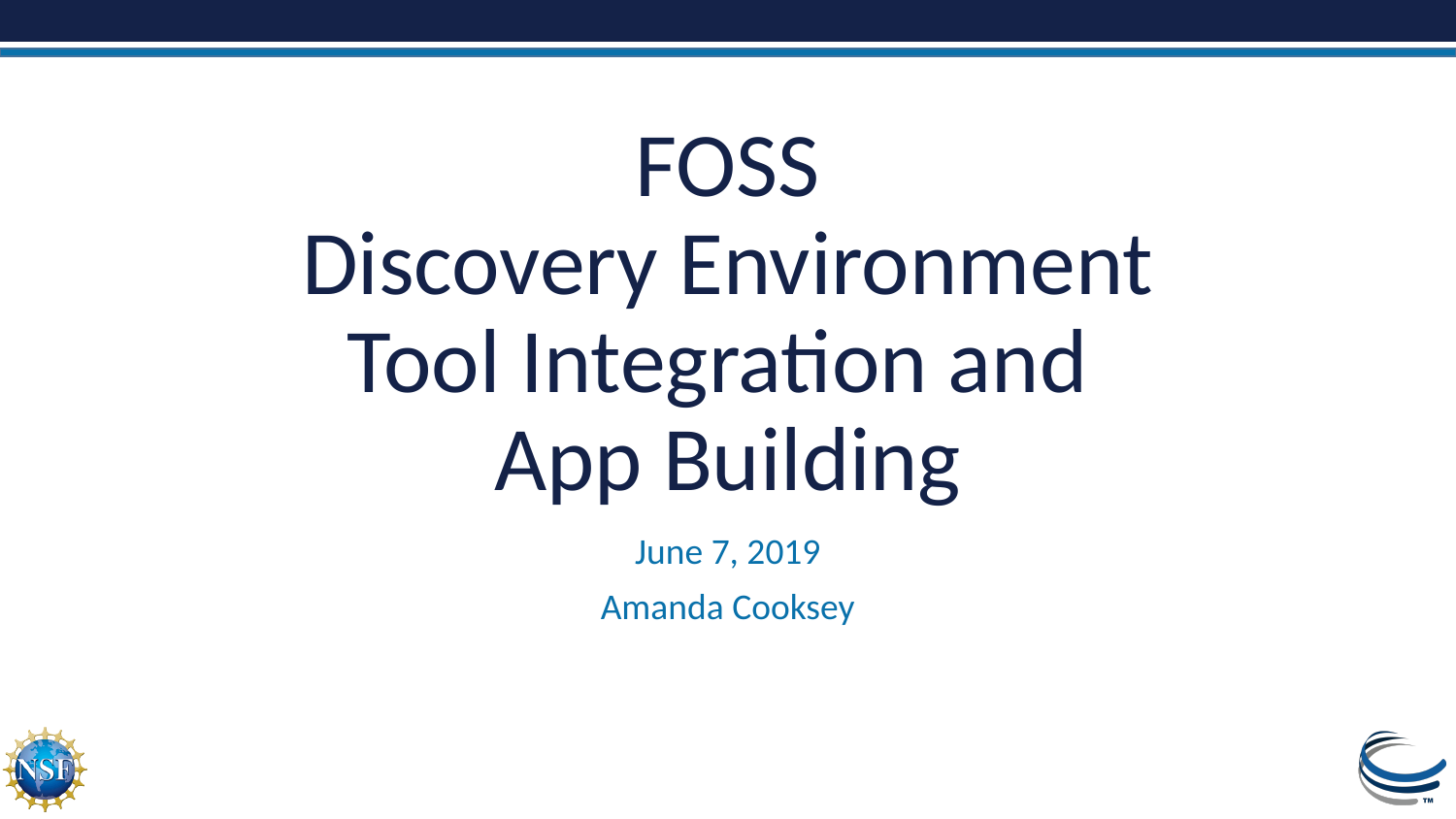

# FOSS
Discovery Environment
Tool Integration and
App Building
June 7, 2019
Amanda Cooksey